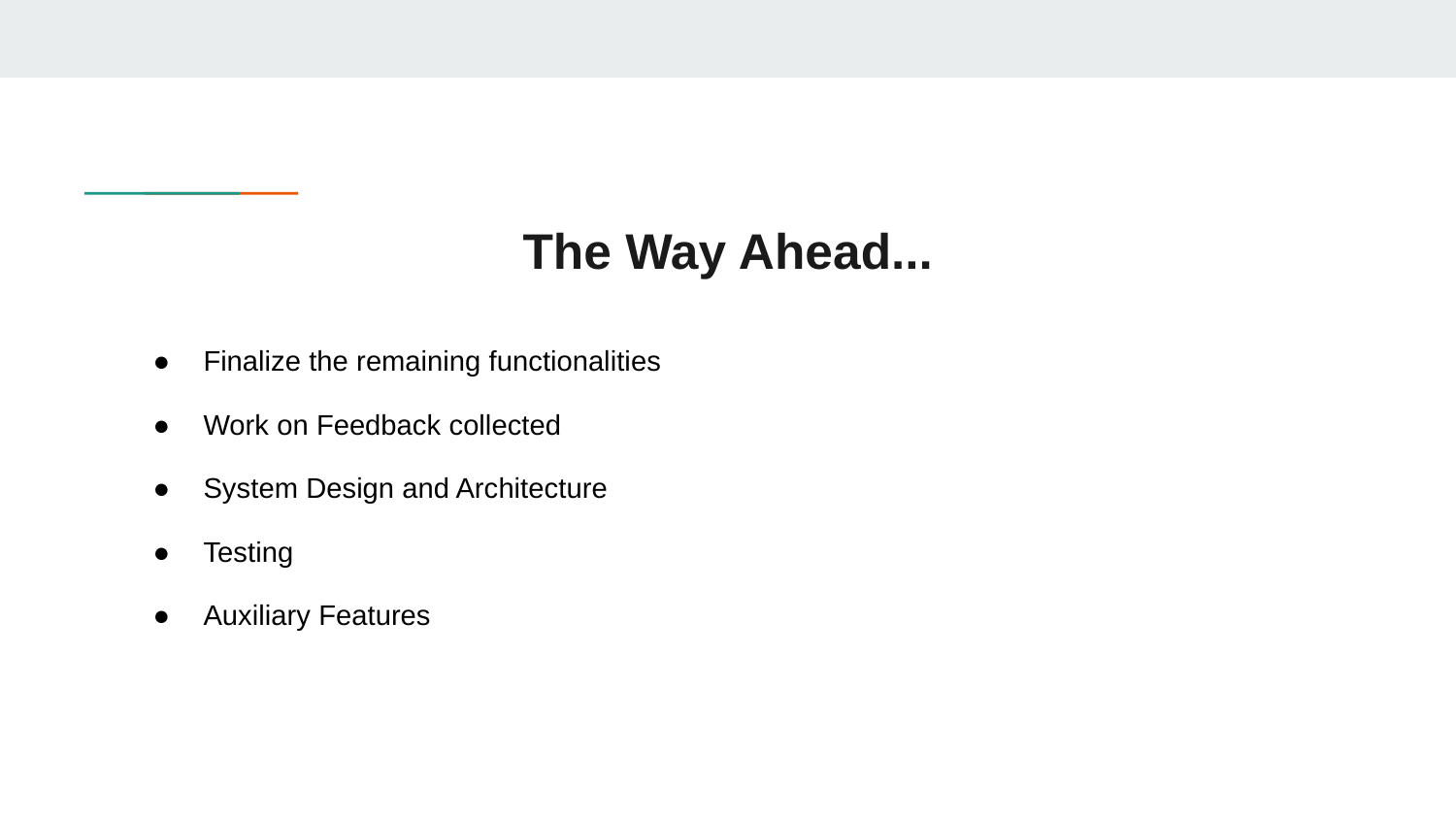

# The Way Ahead...
Finalize the remaining functionalities

Work on Feedback collected

System Design and Architecture

Testing

Auxiliary Features